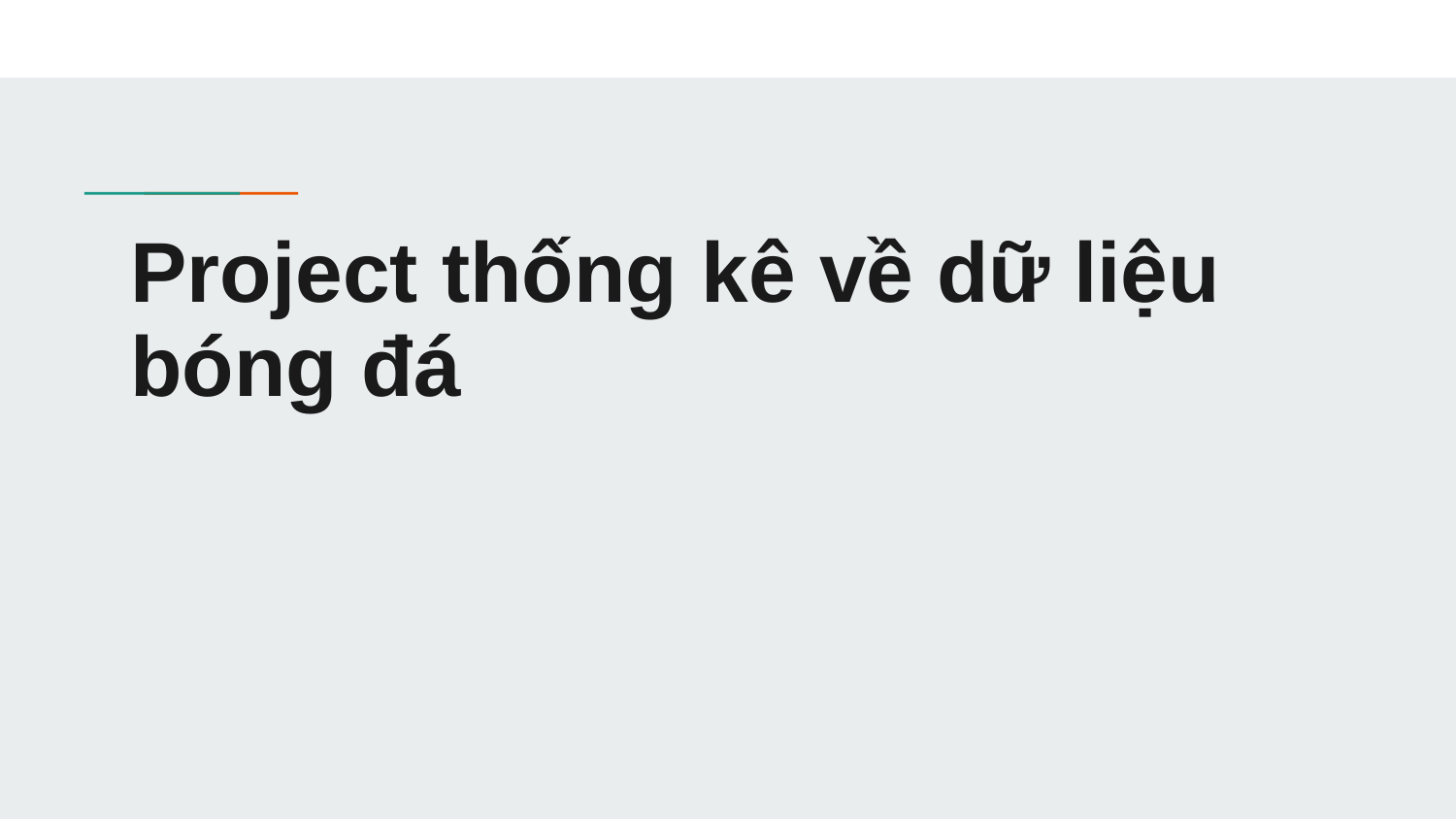

# Project thống kê về dữ liệu bóng đá